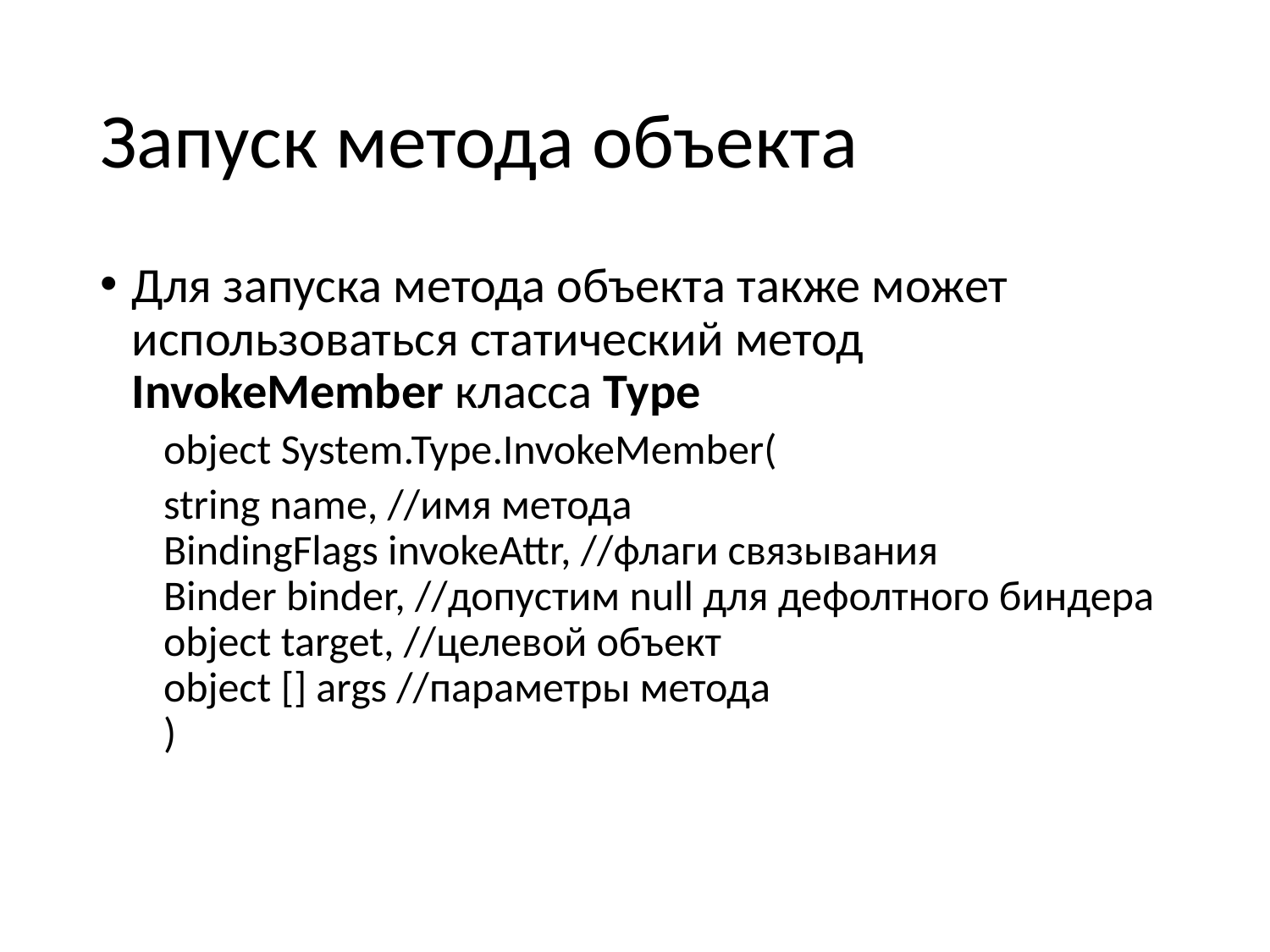

# Запуск метода объекта
Для запуска метода объекта также может использоваться статический метод InvokeMember класса Type
object System.Type.InvokeMember(
string name, //имя метода
BindingFlags invokeAttr, //флаги связывания
Binder binder, //допустим null для дефолтного биндера
object target, //целевой объект
object [] args //параметры метода
)